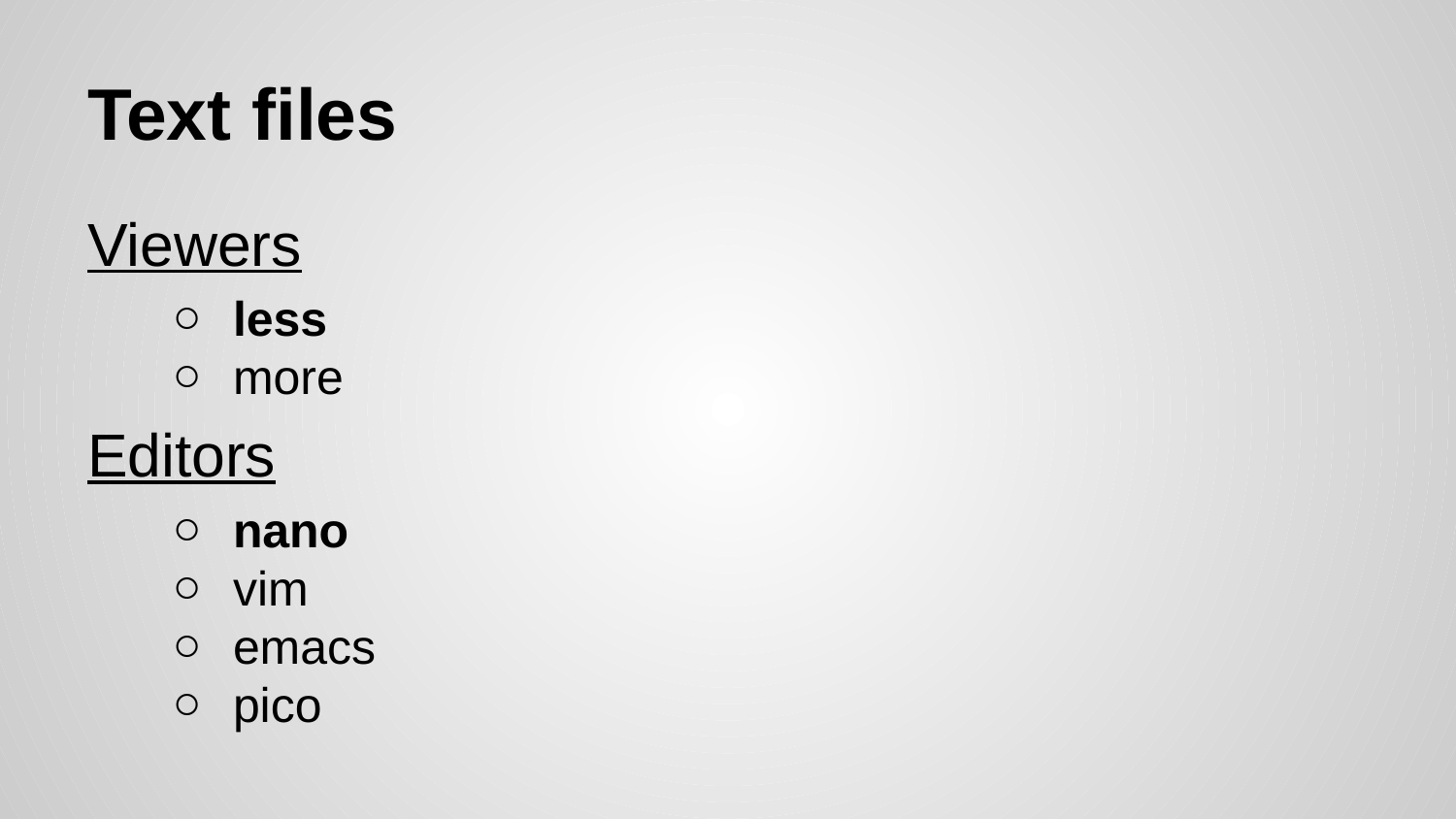

# Text files
Viewers
less
more
Editors
nano
vim
emacs
pico